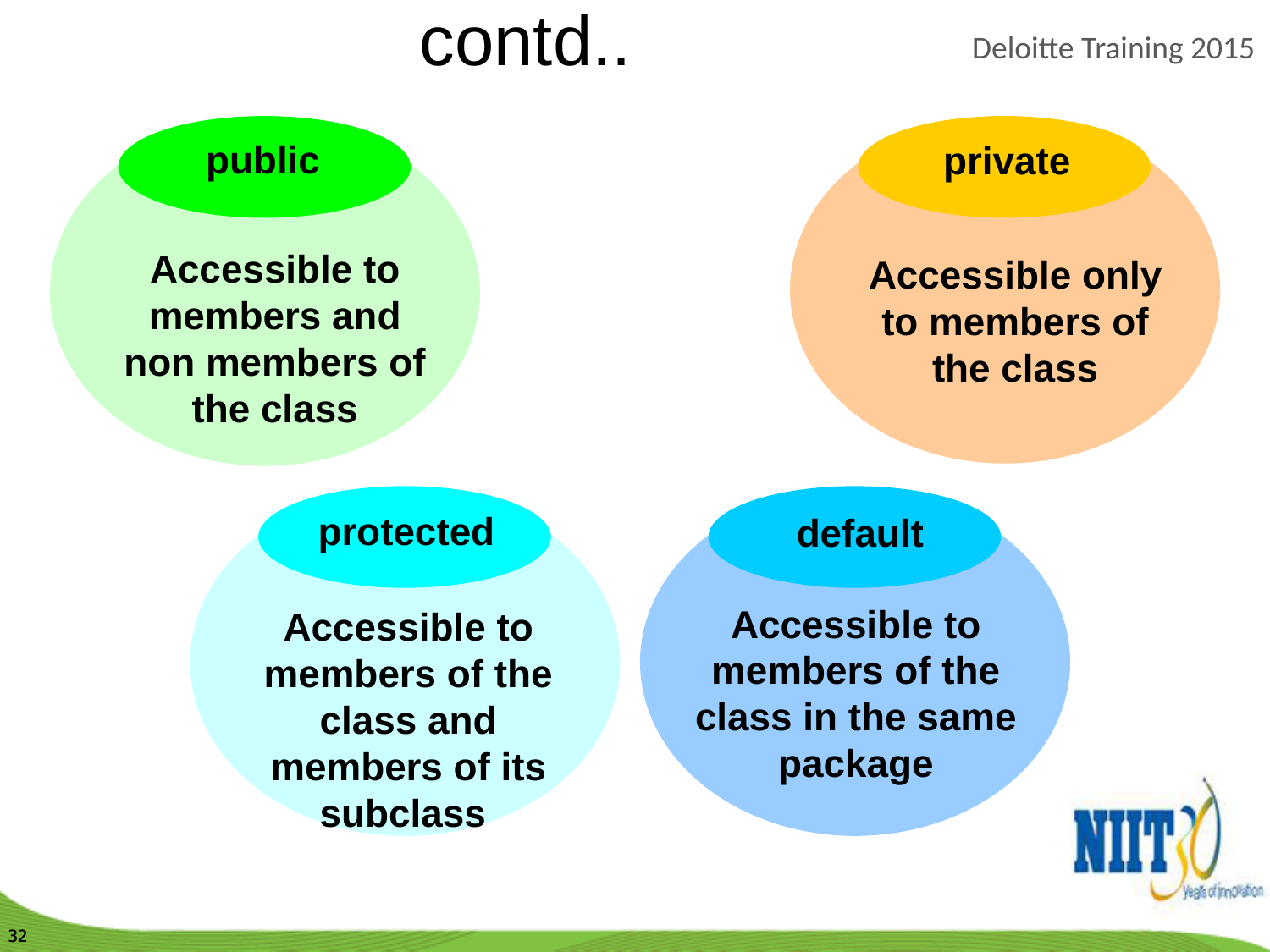

contd..

public

Accessible only to members of the class

private

Accessible to members and non members of the class

protected

default

Accessible to members of the class and members of its subclass

Accessible to members of the class in the same package